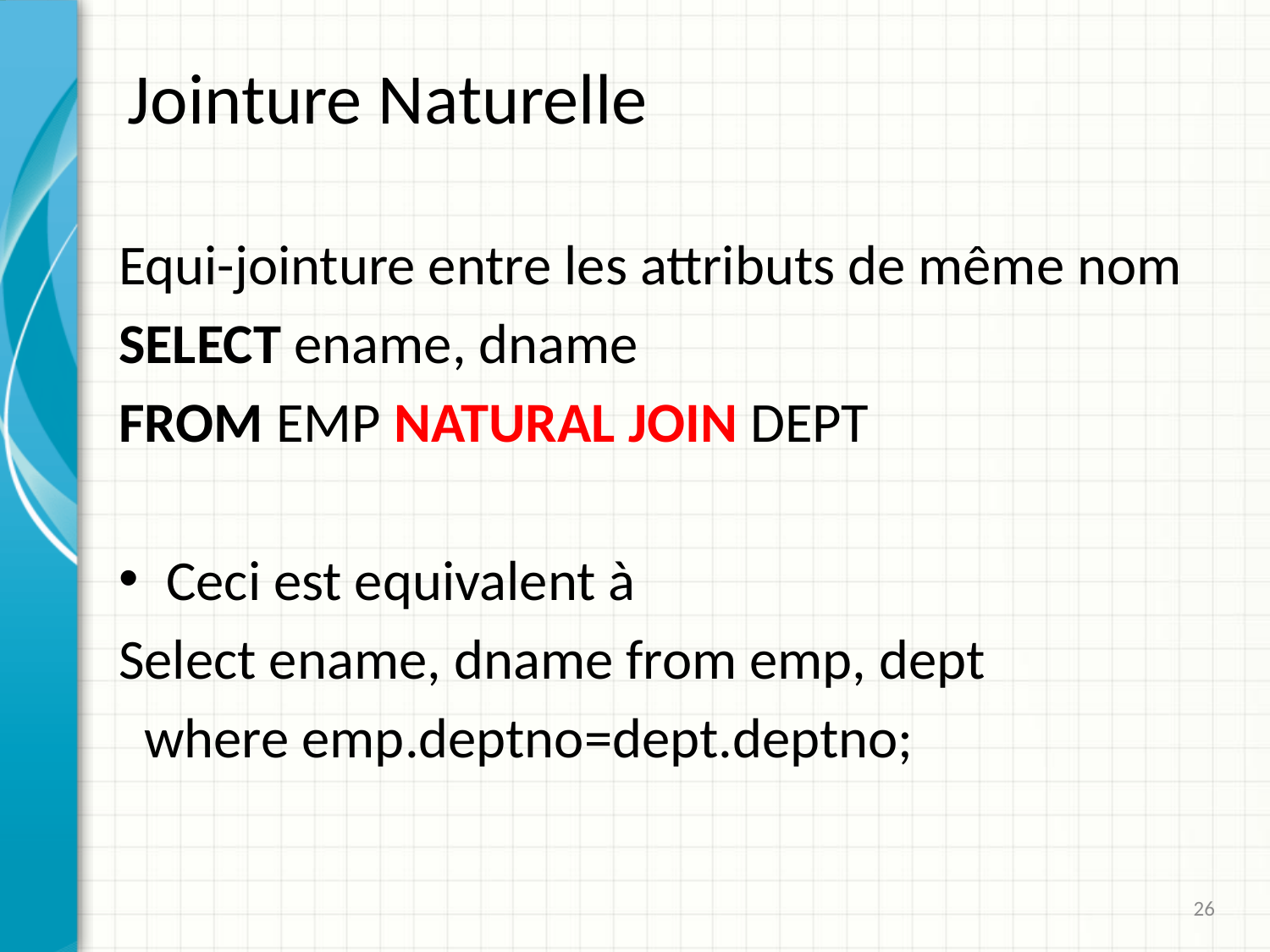

# Jointure Naturelle
Equi-jointure entre les attributs de même nom
SELECT ename, dname
FROM EMP NATURAL JOIN DEPT

Ceci est equivalent à
Select ename, dname from emp, dept
  where emp.deptno=dept.deptno;

26